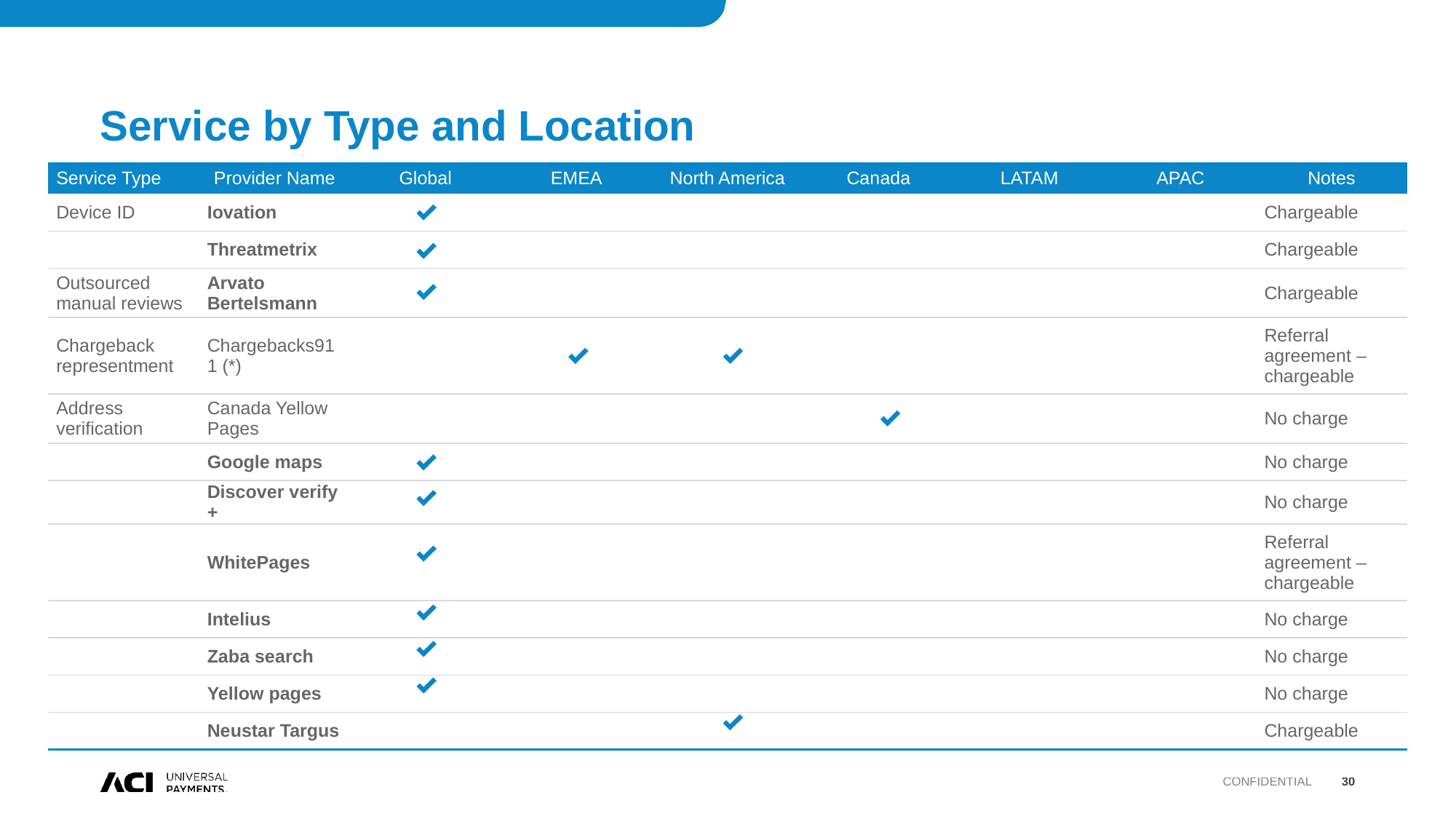

# Service by Type and Location
| Service Type | Provider Name | Global | EMEA | North America | Canada | LATAM | APAC | Notes |
| --- | --- | --- | --- | --- | --- | --- | --- | --- |
| Device ID | Iovation |  |  |  |  |  |  | Chargeable |
|  | Threatmetrix |  |  |  |  |  |  | Chargeable |
| Outsourced manual reviews | Arvato Bertelsmann |  |  |  |  |  |  | Chargeable |
| Chargeback representment | Chargebacks911 (\*) |  |  |  |  |  |  | Referral agreement – chargeable |
| Address verification | Canada Yellow Pages |  |  |  |  |  |  | No charge |
|  | Google maps |  |  |  |  |  |  | No charge |
|  | Discover verify + |  |  |  |  |  |  | No charge |
|  | WhitePages |  |  |  |  |  |  | Referral agreement – chargeable |
|  | Intelius |  |  |  |  |  |  | No charge |
|  | Zaba search |  |  |  |  |  |  | No charge |
|  | Yellow pages |  |  |  |  |  |  | No charge |
|  | Neustar Targus |  |  |  |  |  |  | Chargeable |

Confidential
30